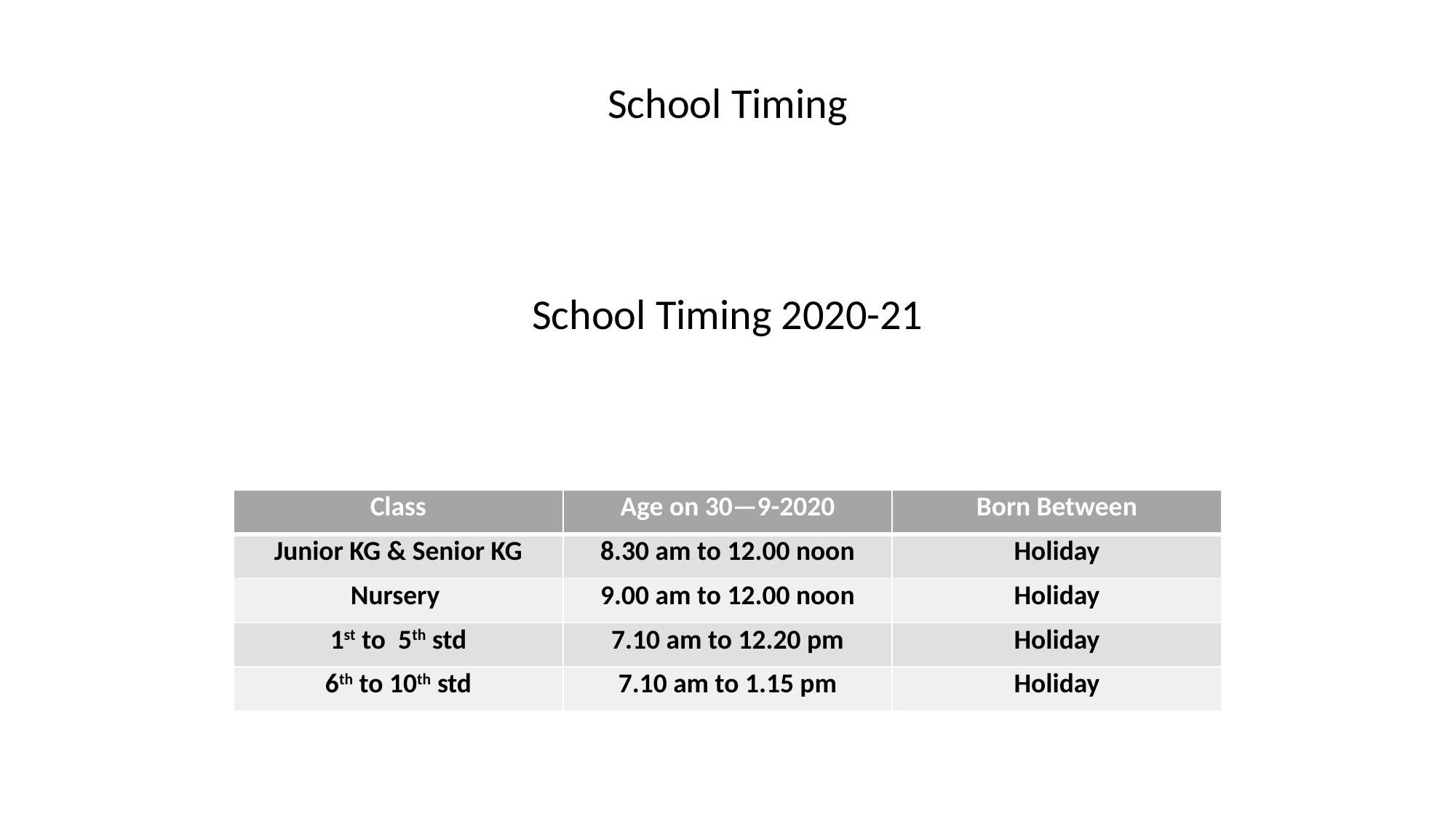

School Timing
School Timing 2020-21
| Class | Age on 30—9-2020 | Born Between |
| --- | --- | --- |
| Junior KG & Senior KG | 8.30 am to 12.00 noon | Holiday |
| Nursery | 9.00 am to 12.00 noon | Holiday |
| 1st to 5th std | 7.10 am to 12.20 pm | Holiday |
| 6th to 10th std | 7.10 am to 1.15 pm | Holiday |